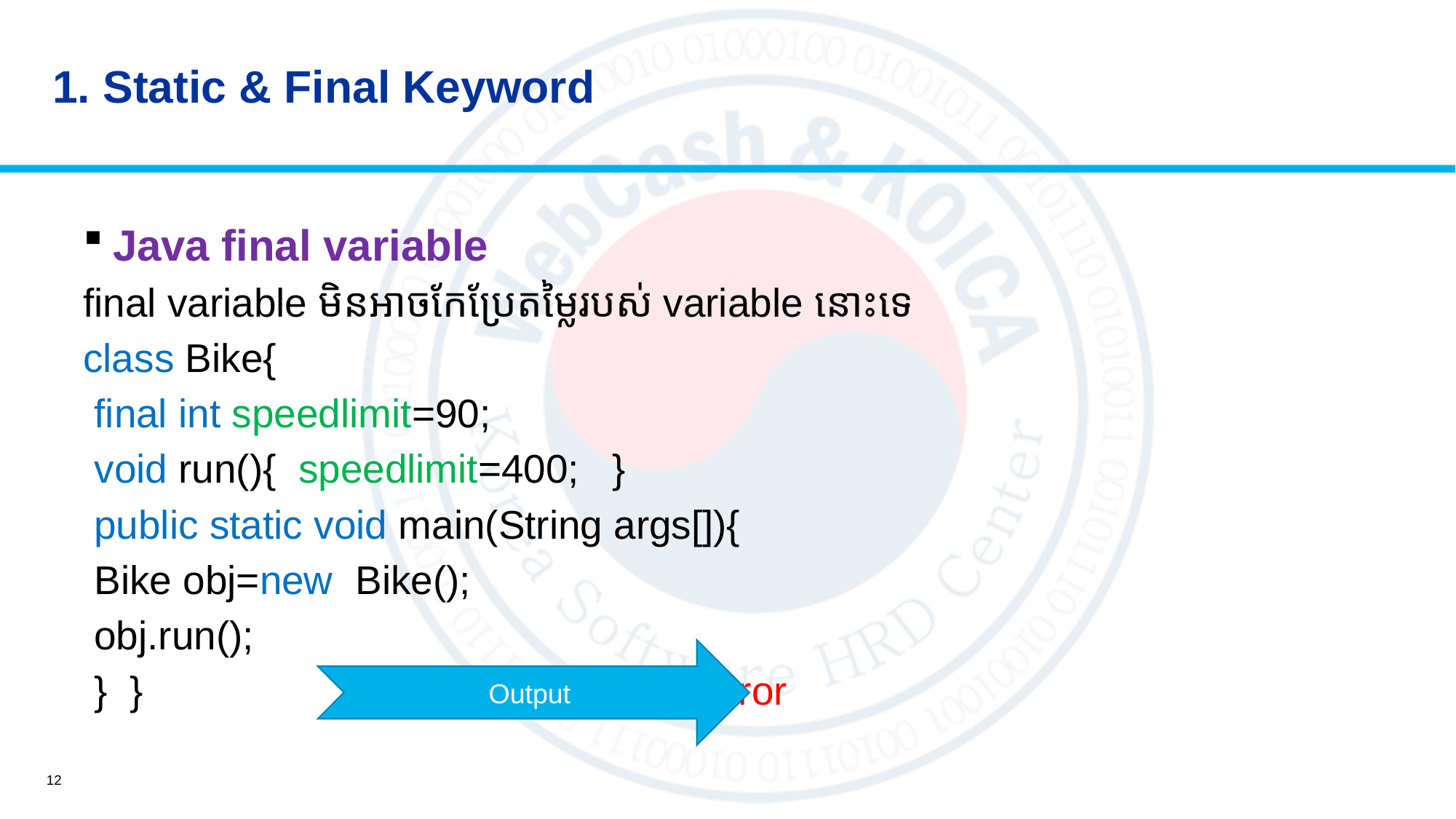

# 1. Static & Final Keyword
Java final variable
final variable​ មិនអាចកែប្រែតម្លៃរបស់ variable​ នោះទេ
class Bike{
 final int speedlimit=90;
 void run(){  speedlimit=400;   }
 public static void main(String args[]){
 Bike obj=new  Bike();
 obj.run();
 }  } 									Compile Time Error

Output
12